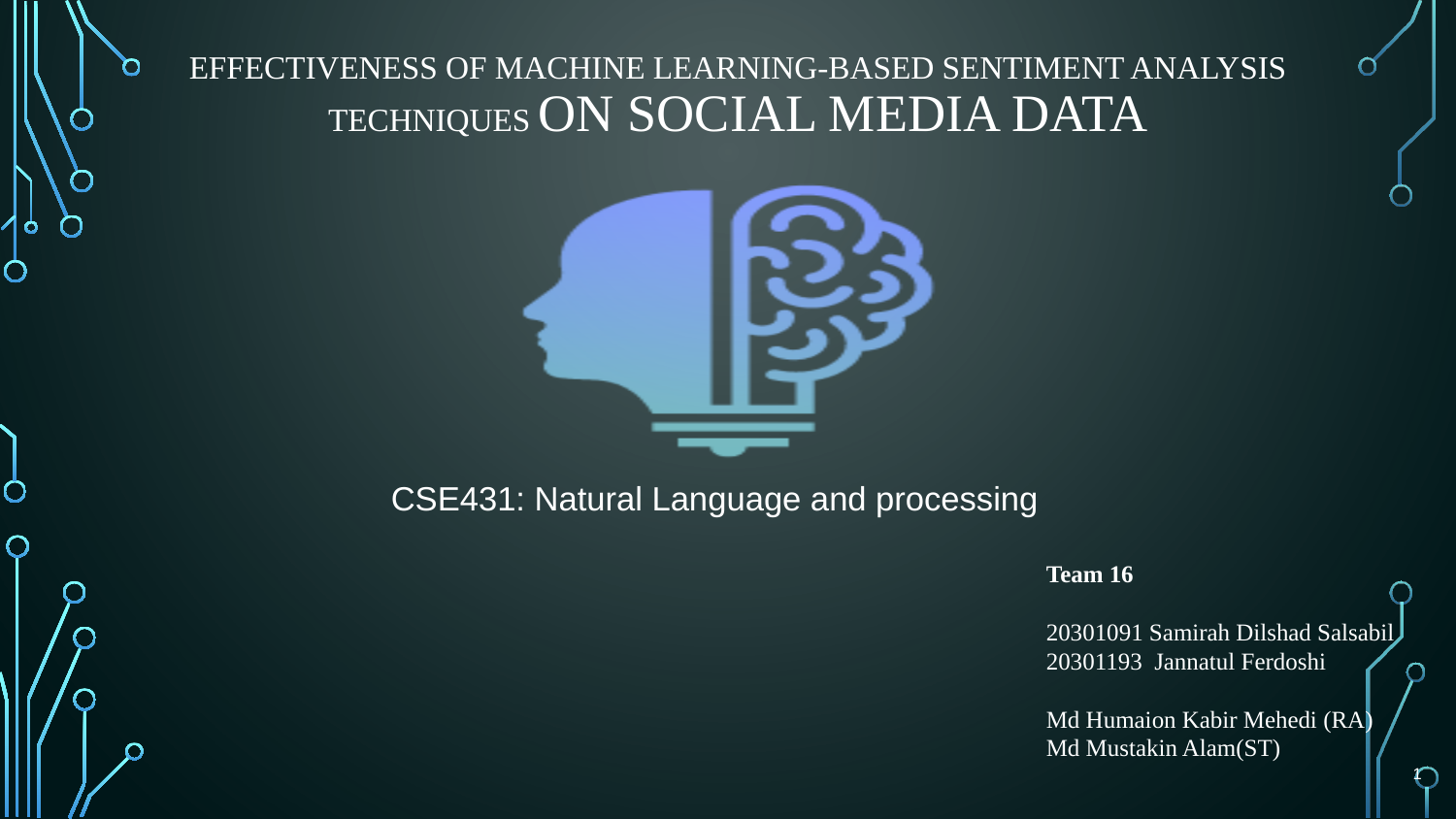

# EFFECTIVENESS OF MACHINE LEARNING-BASED SENTIMENT ANALYSIS TECHNIQUES ON SOCIAL MEDIA DATA
CSE431: Natural Language and processing
Team 16

20301091 Samirah Dilshad Salsabil
20301193  Jannatul Ferdoshi

Md Humaion Kabir Mehedi (RA)
Md Mustakin Alam(ST)

1